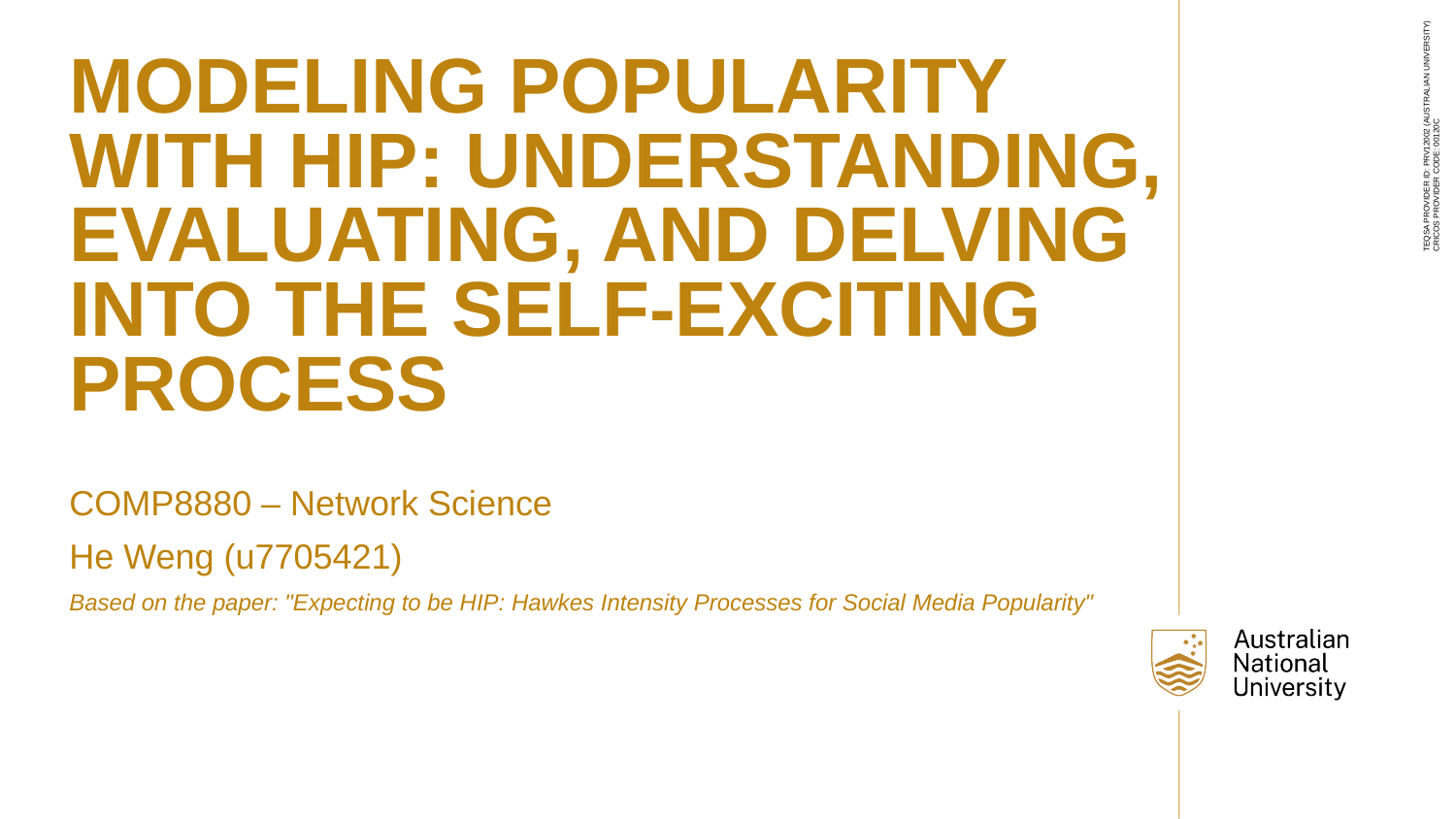

Modeling Popularity with HIP: Understanding, Evaluating, and Delving into the Self-exciting process
COMP8880 – Network Science
He Weng (u7705421)
Based on the paper: "Expecting to be HIP: Hawkes Intensity Processes for Social Media Popularity"